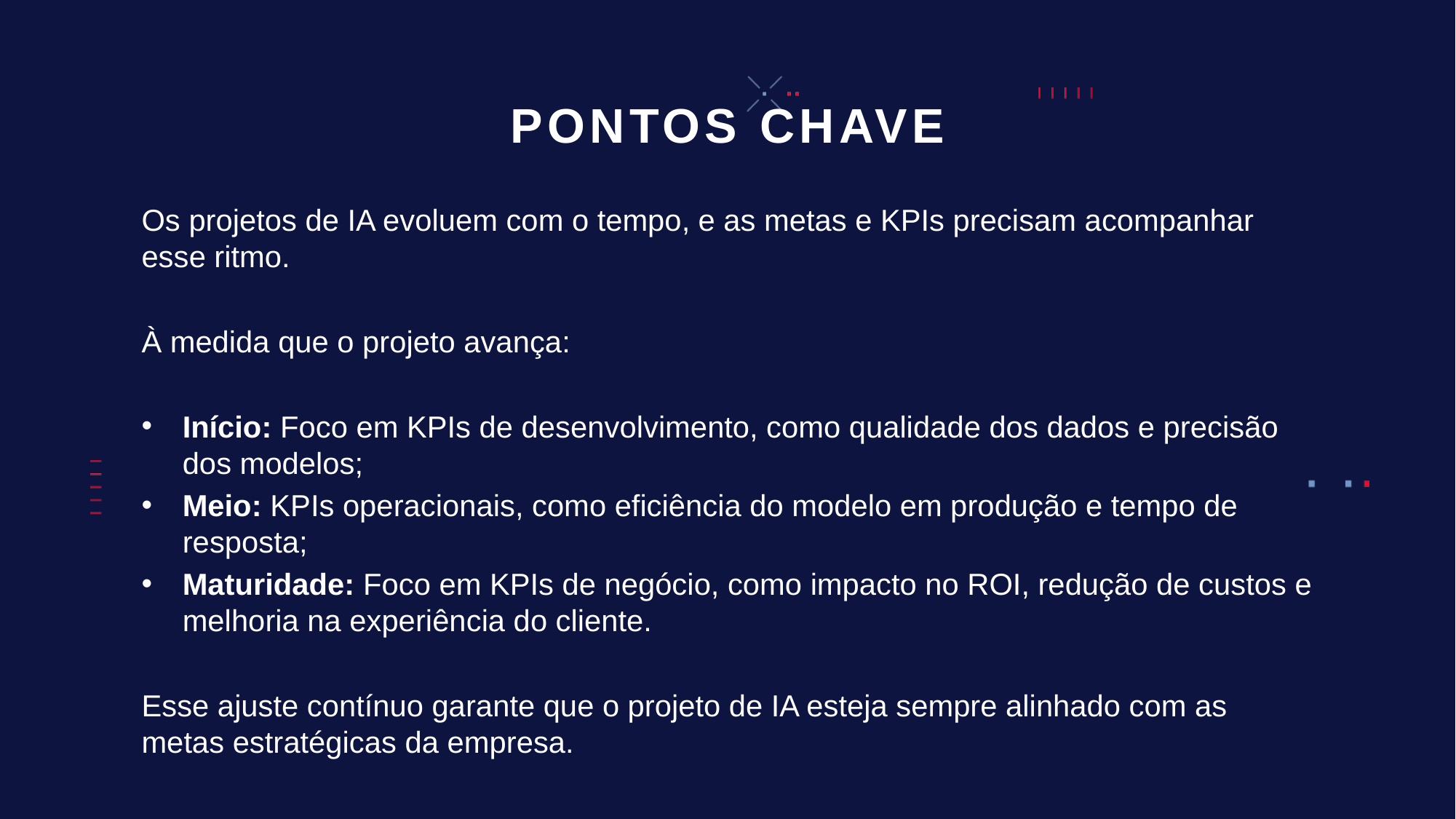

# PONTOS CHAVE
Os projetos de IA evoluem com o tempo, e as metas e KPIs precisam acompanhar esse ritmo.

À medida que o projeto avança:

Início: Foco em KPIs de desenvolvimento, como qualidade dos dados e precisão dos modelos;
Meio: KPIs operacionais, como eficiência do modelo em produção e tempo de resposta;
Maturidade: Foco em KPIs de negócio, como impacto no ROI, redução de custos e melhoria na experiência do cliente.

Esse ajuste contínuo garante que o projeto de IA esteja sempre alinhado com as metas estratégicas da empresa.